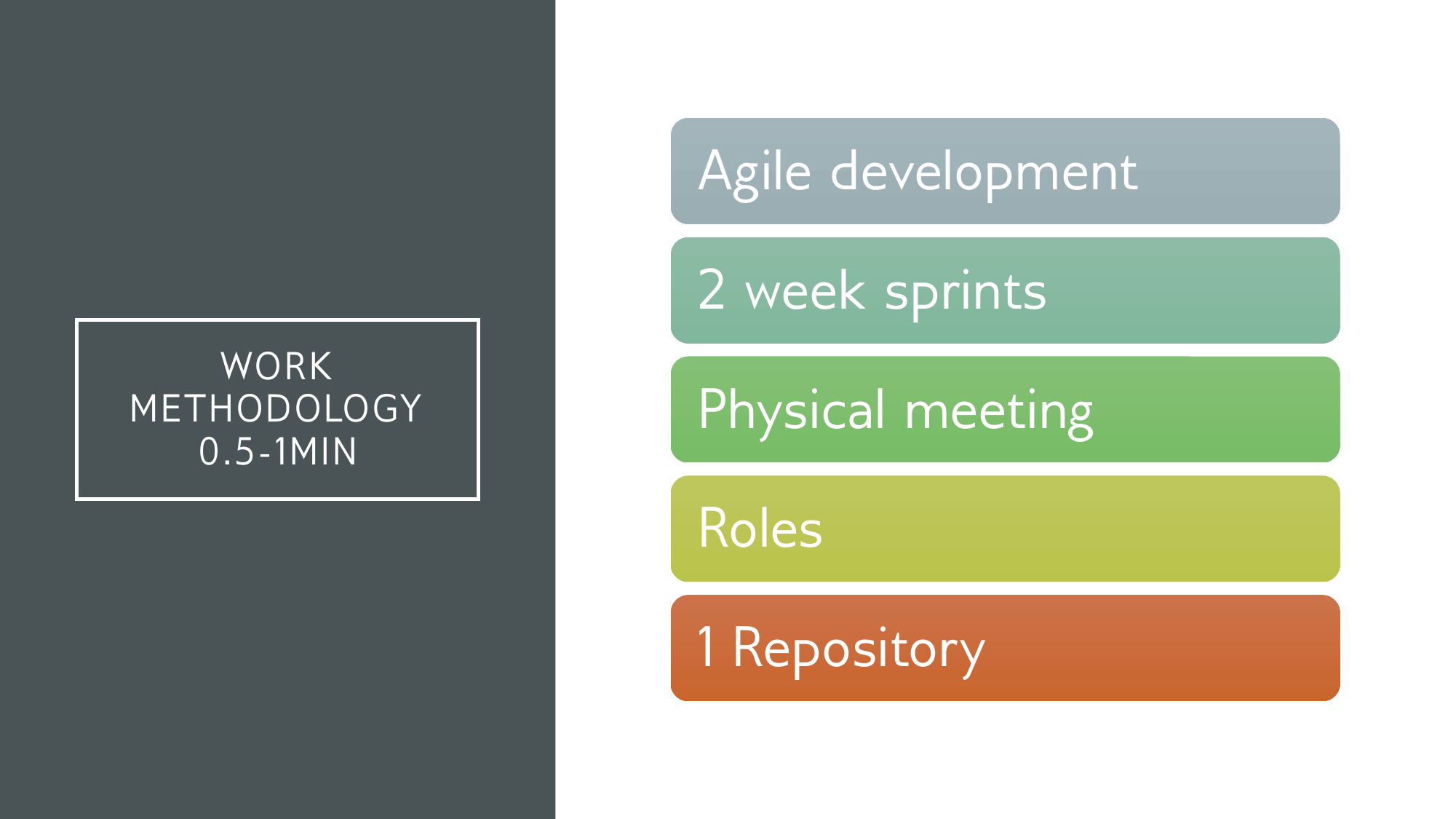

Agile development
2 week sprints
Physical meeting
Roles
1 Repository
# Work methodology 0.5-1min